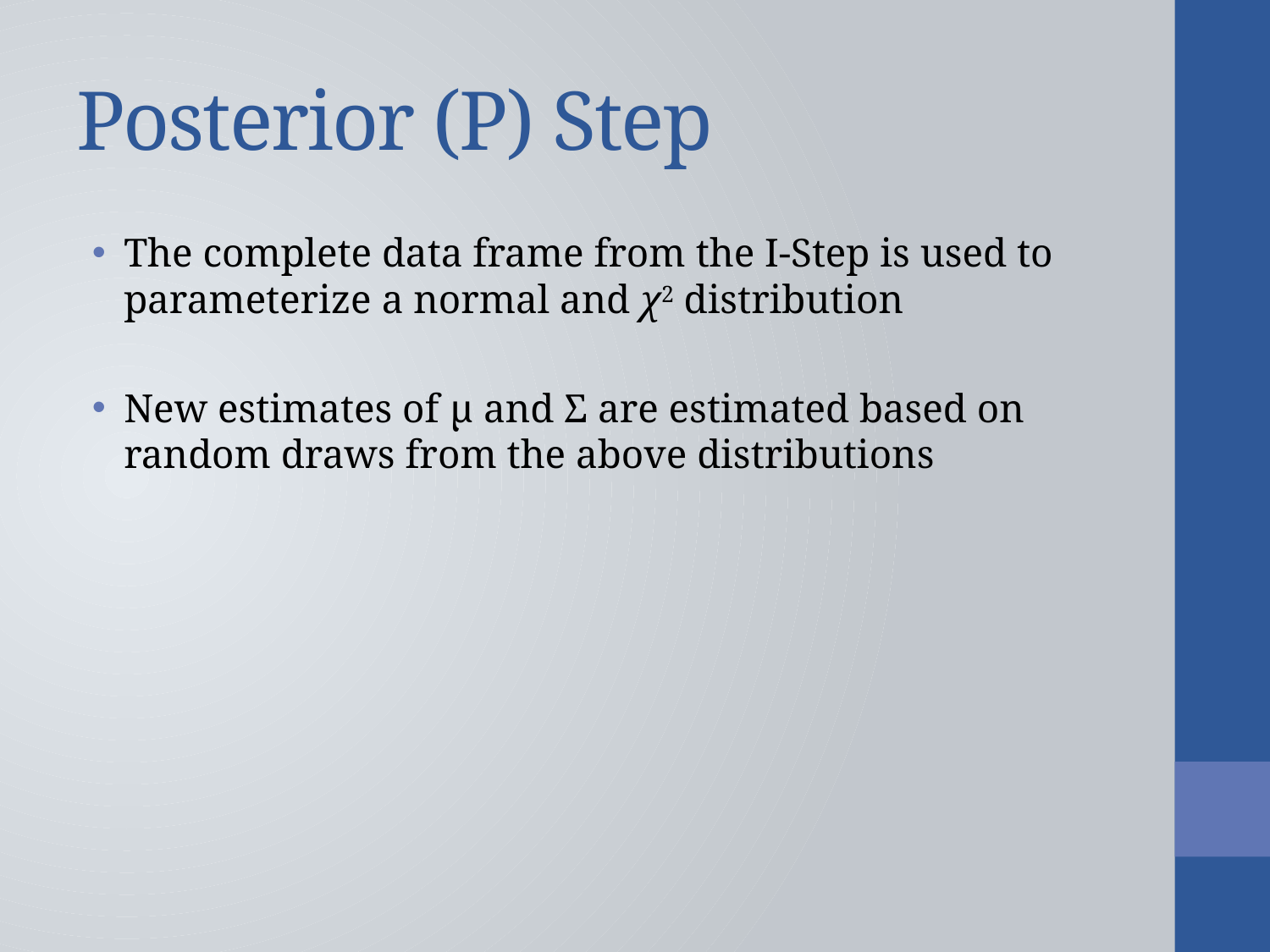

# Posterior (P) Step
The complete data frame from the I-Step is used to parameterize a normal and χ2 distribution

New estimates of μ and Σ are estimated based on random draws from the above distributions